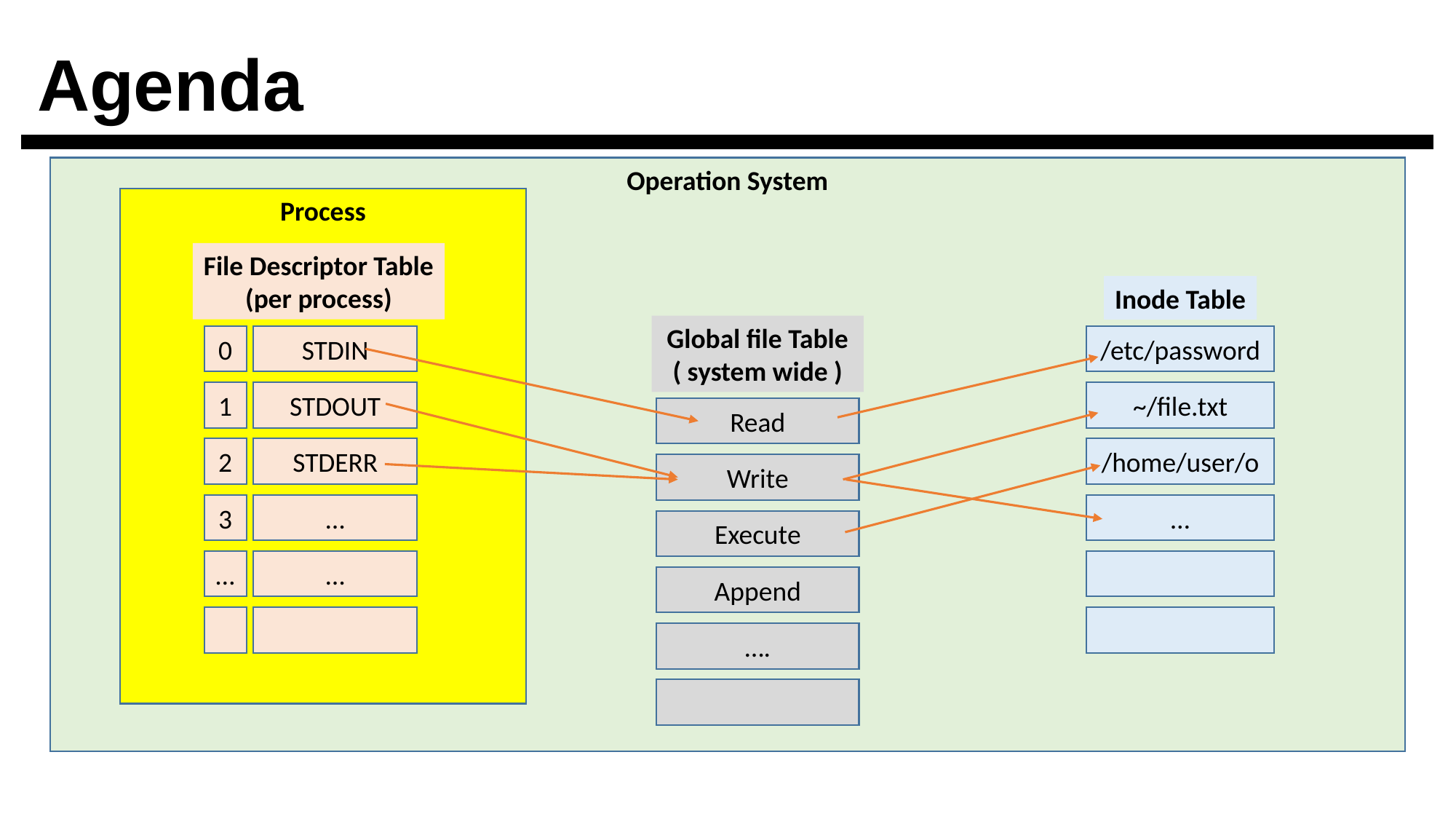

Agenda

Operation System
Process
File Descriptor Table
(per process)
0
STDIN
1
STDOUT
2
STDERR
3
…
…
…

Inode Table
/etc/password
~/file.txt
/home/user/o
…

Global file Table
( system wide )
Read
Write
Execute
Append
….